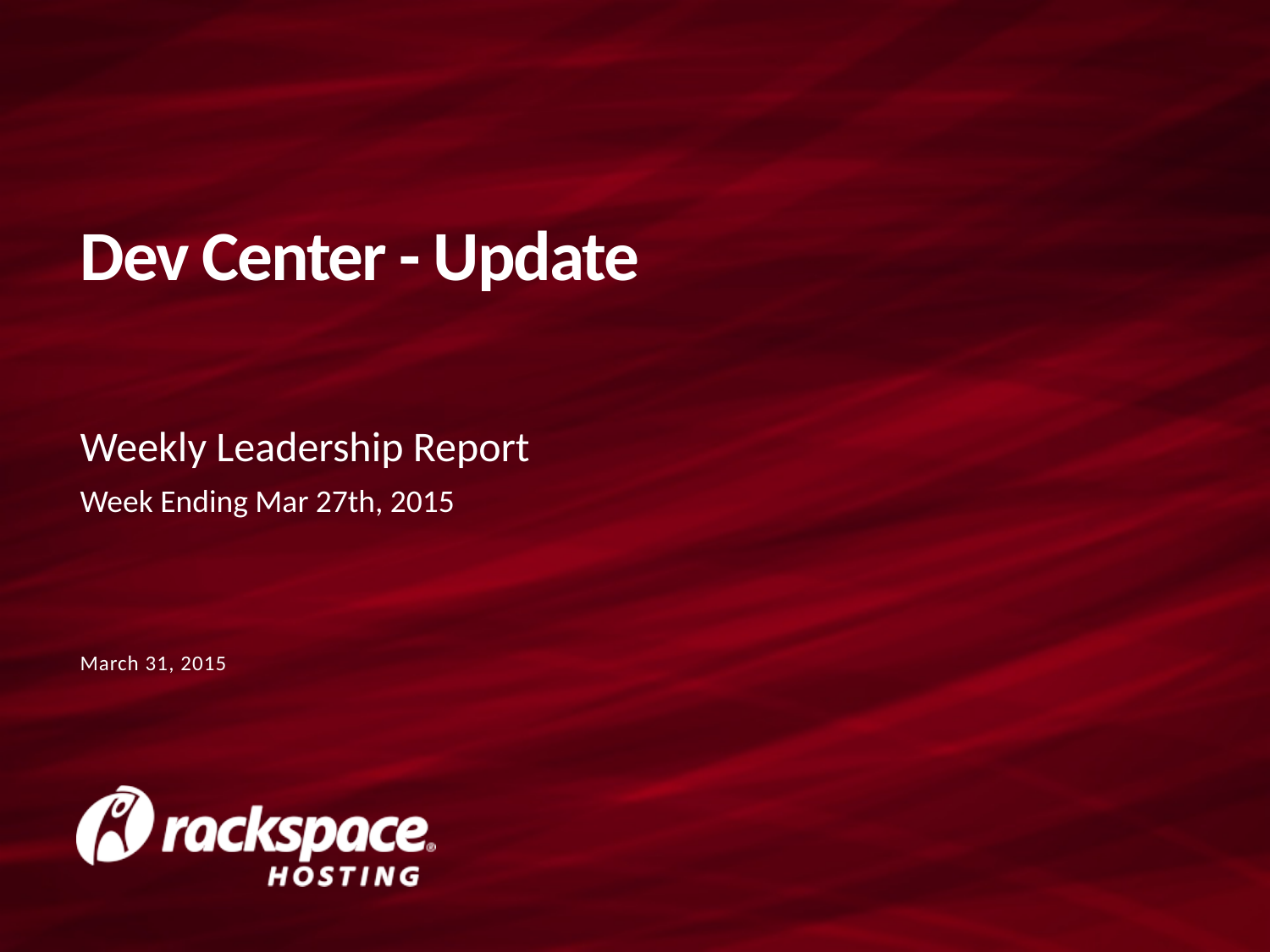

# Dev Center - Update
Weekly Leadership Report
Week Ending Mar 27th, 2015
March 31, 2015